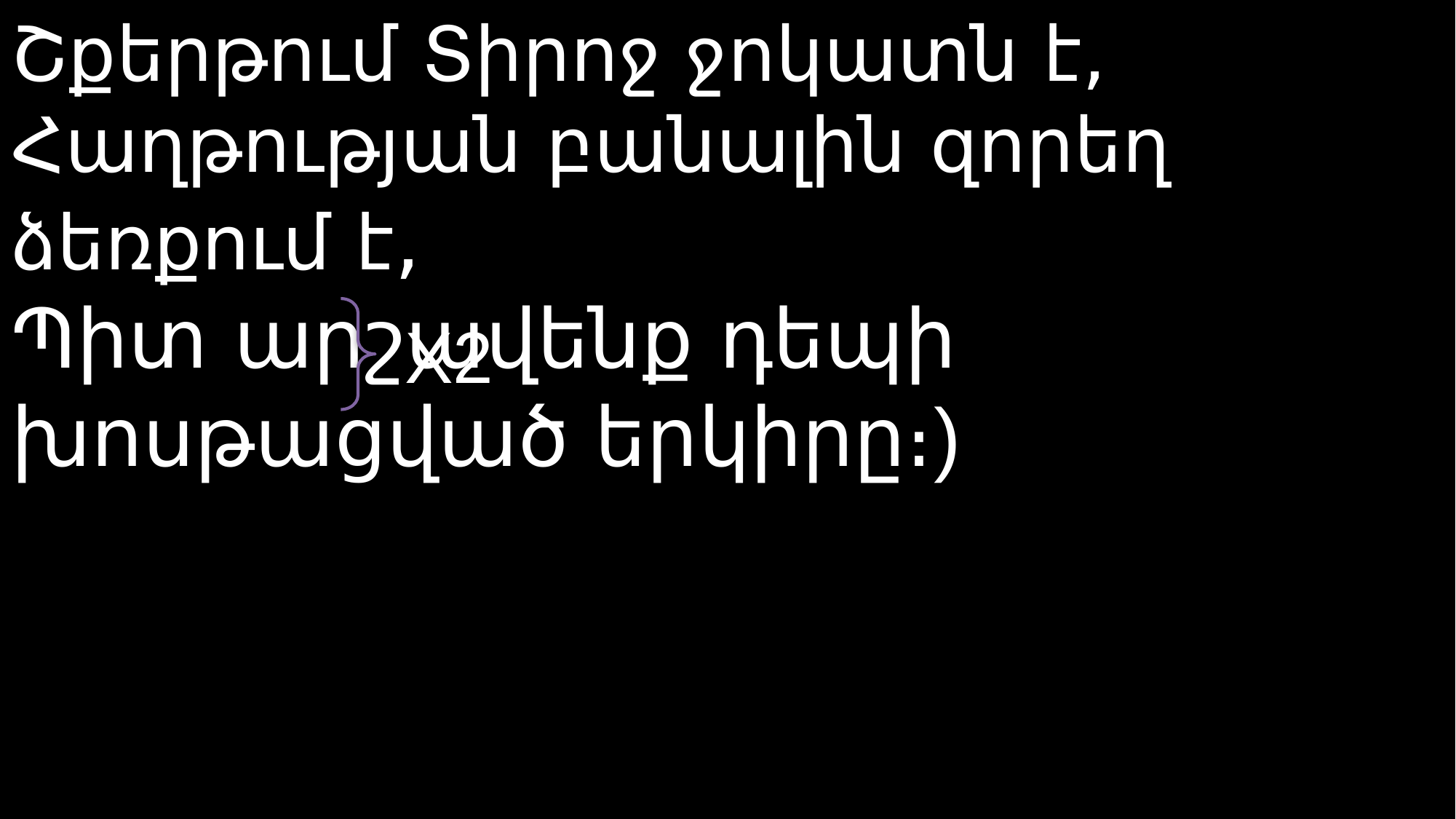

# Շքերթում Տիրոջ ջոկատն է, Հաղթության բանալին զորեղ ձեռքում է, Պիտ արշավենք դեպի խոսթացված երկիրը։)
X2